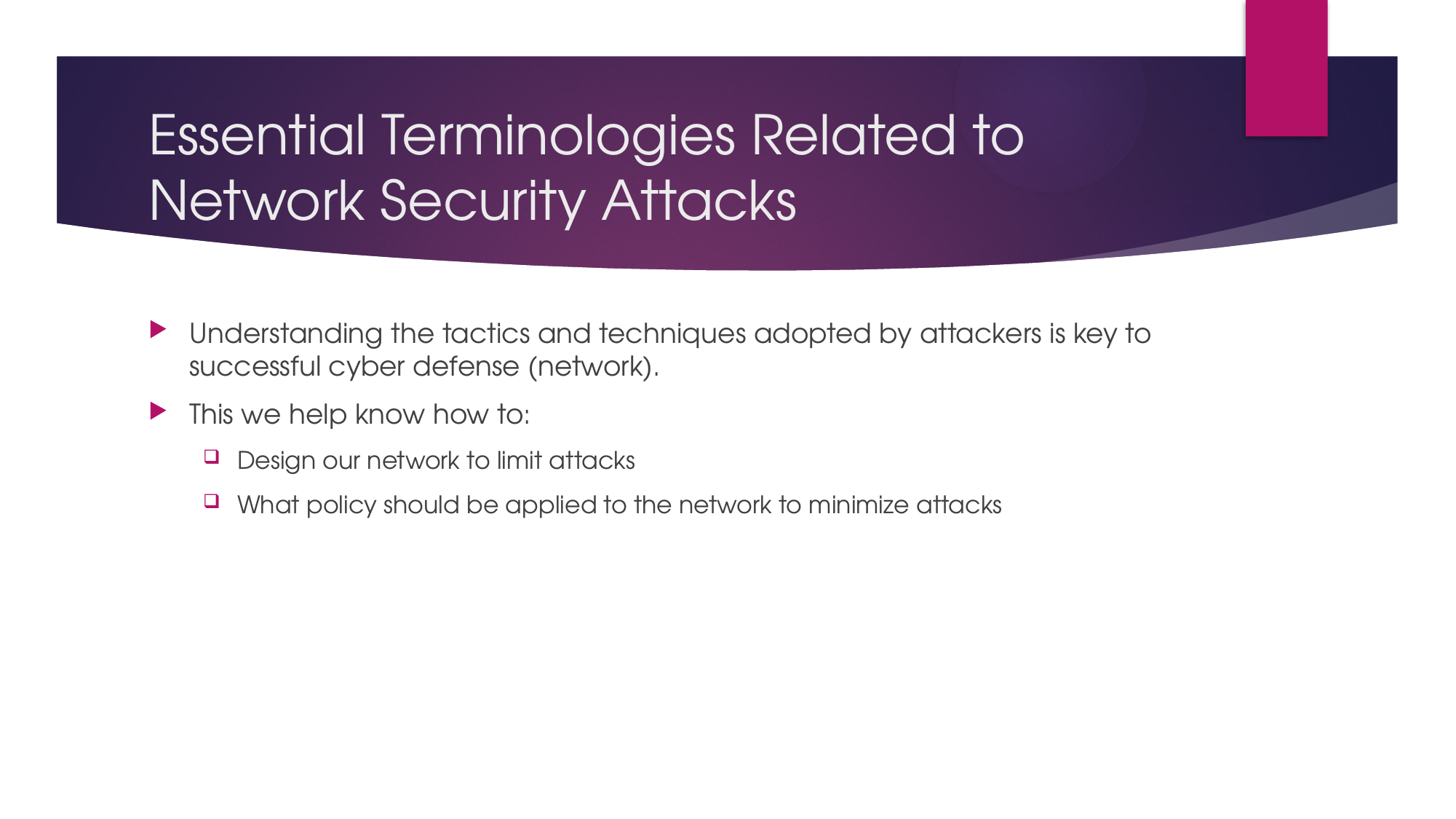

# Essential Terminologies Related to Network Security Attacks
Understanding the tactics and techniques adopted by attackers is key to successful cyber defense (network).
This we help know how to:
Design our network to limit attacks
What policy should be applied to the network to minimize attacks